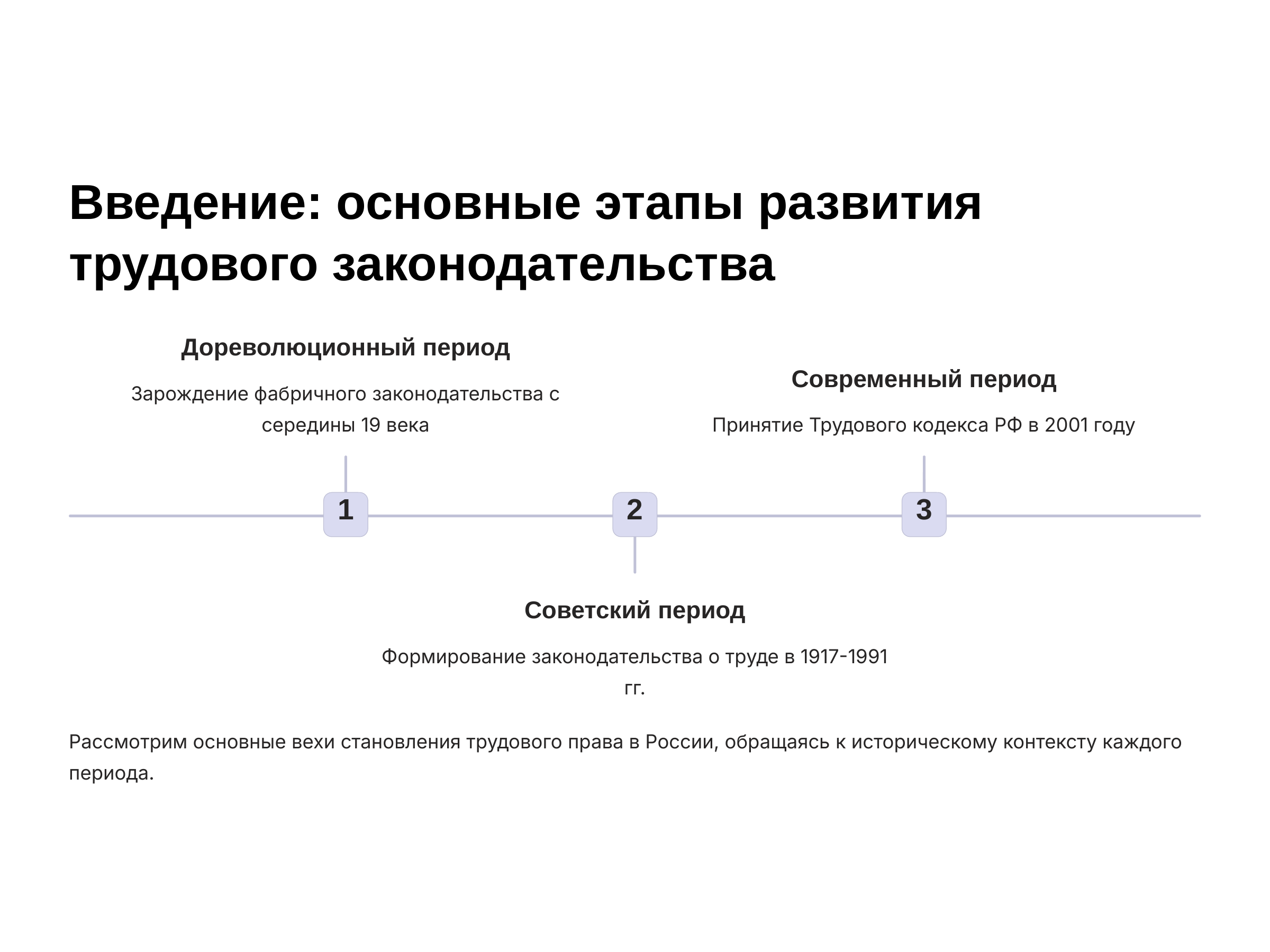

Введение: основные этапы развития трудового законодательства
Дореволюционный период
Современный период
Зарождение фабричного законодательства с середины 19 века
Принятие Трудового кодекса РФ в 2001 году

1
2
3

Советский период
Формирование законодательства о труде в 1917-1991 гг.
Рассмотрим основные вехи становления трудового права в России, обращаясь к историческому контексту каждого периода.